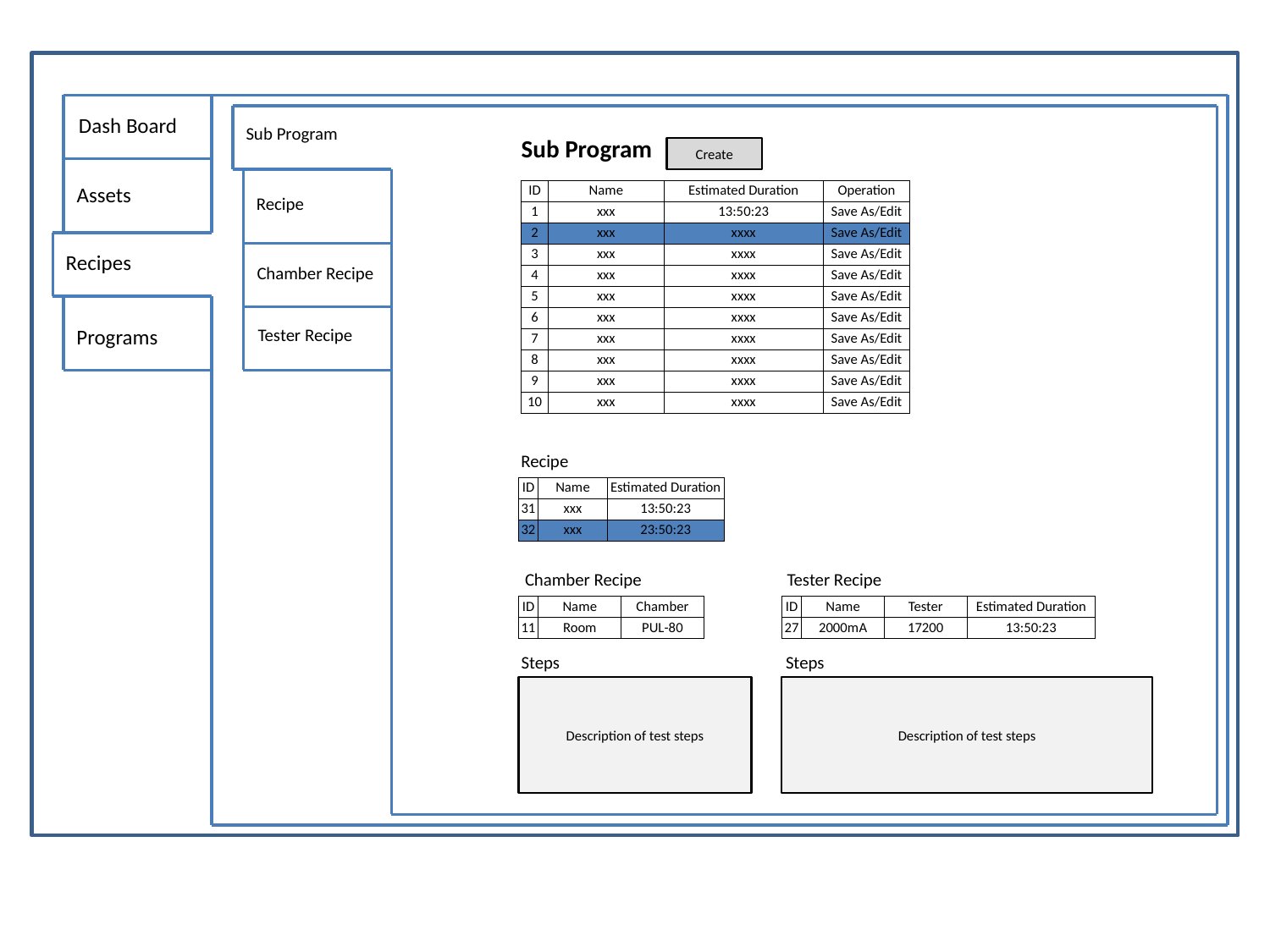

Dash Board
Sub Program
Sub Program
Create
Assets
| ID | Name | Estimated Duration | Operation |
| --- | --- | --- | --- |
| 1 | xxx | 13:50:23 | Save As/Edit |
| 2 | xxx | xxxx | Save As/Edit |
| 3 | xxx | xxxx | Save As/Edit |
| 4 | xxx | xxxx | Save As/Edit |
| 5 | xxx | xxxx | Save As/Edit |
| 6 | xxx | xxxx | Save As/Edit |
| 7 | xxx | xxxx | Save As/Edit |
| 8 | xxx | xxxx | Save As/Edit |
| 9 | xxx | xxxx | Save As/Edit |
| 10 | xxx | xxxx | Save As/Edit |
Recipe
Recipes
Chamber Recipe
Programs
Tester Recipe
Recipe
| ID | Name | Estimated Duration |
| --- | --- | --- |
| 31 | xxx | 13:50:23 |
| 32 | xxx | 23:50:23 |
Chamber Recipe
Tester Recipe
| ID | Name | Chamber |
| --- | --- | --- |
| 11 | Room | PUL-80 |
| ID | Name | Tester | Estimated Duration |
| --- | --- | --- | --- |
| 27 | 2000mA | 17200 | 13:50:23 |
Steps
Steps
Description of test steps
Description of test steps